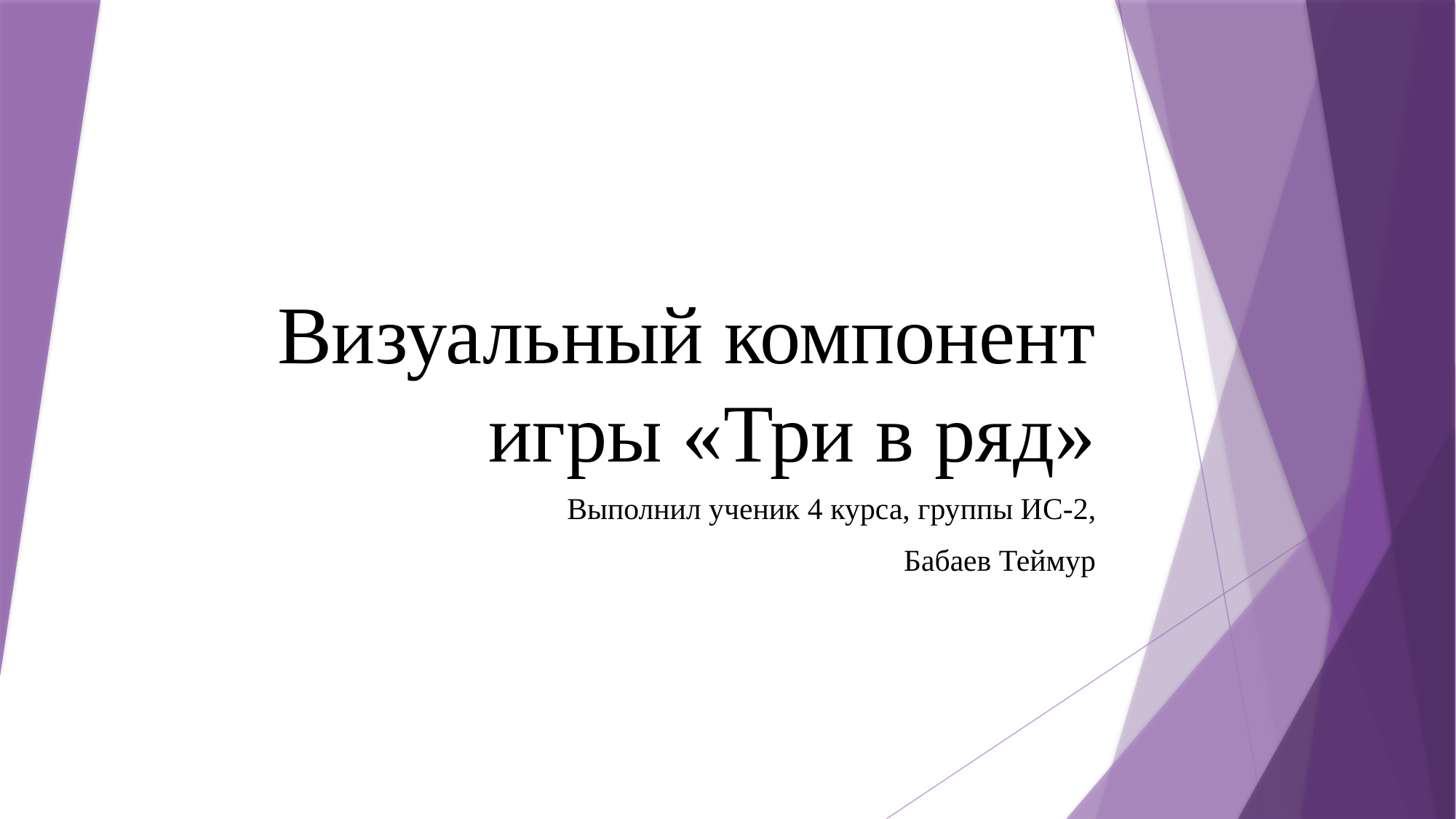

# Визуальный компонент игры «Три в ряд»
Выполнил ученик 4 курса, группы ИС-2,
Бабаев Теймур